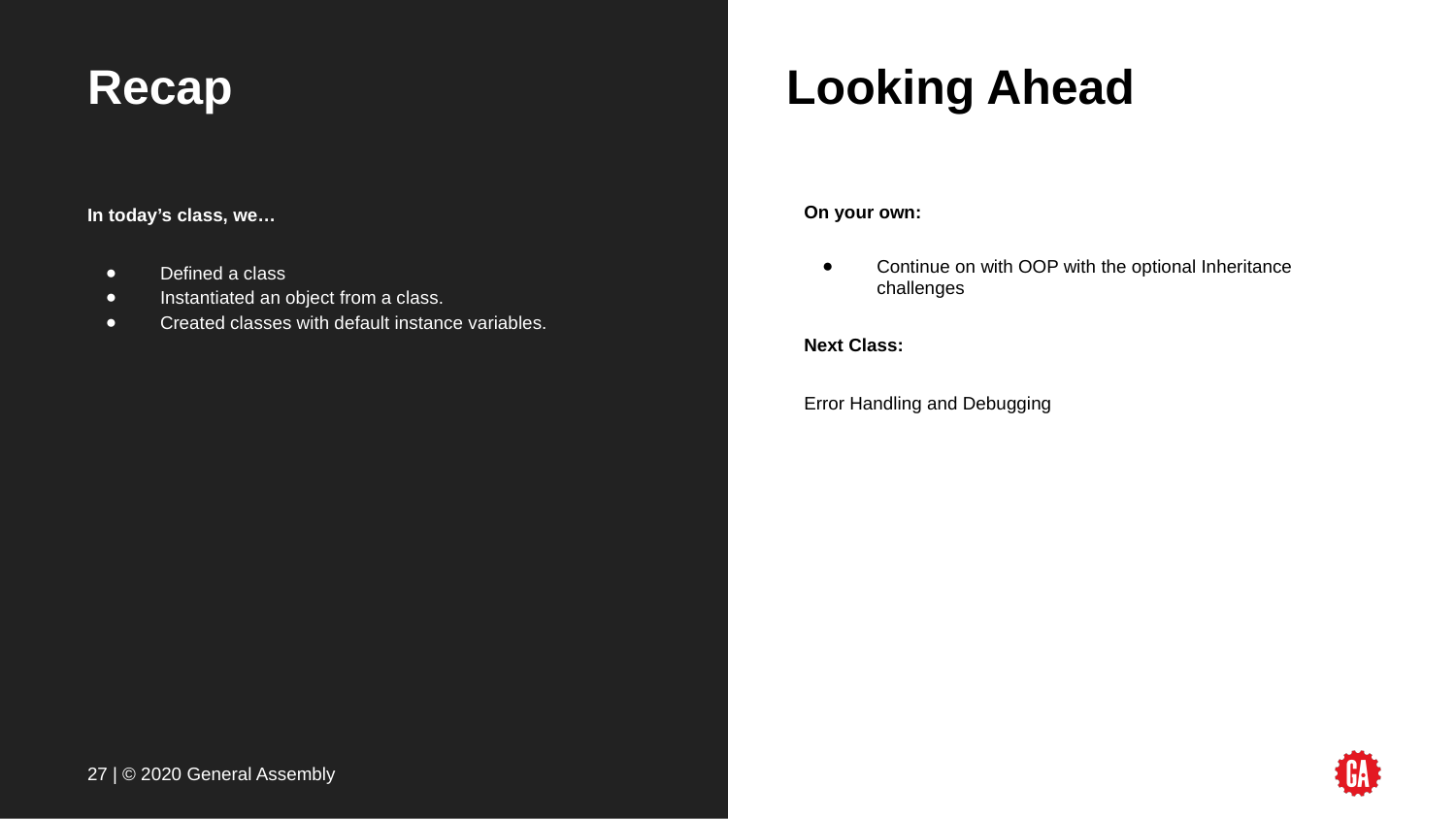

# Recap
Looking Ahead
In today’s class, we…
Defined a class
Instantiated an object from a class.
Created classes with default instance variables.
On your own:
Continue on with OOP with the optional Inheritance challenges
Next Class:
Error Handling and Debugging
27 | © 2020 General Assembly